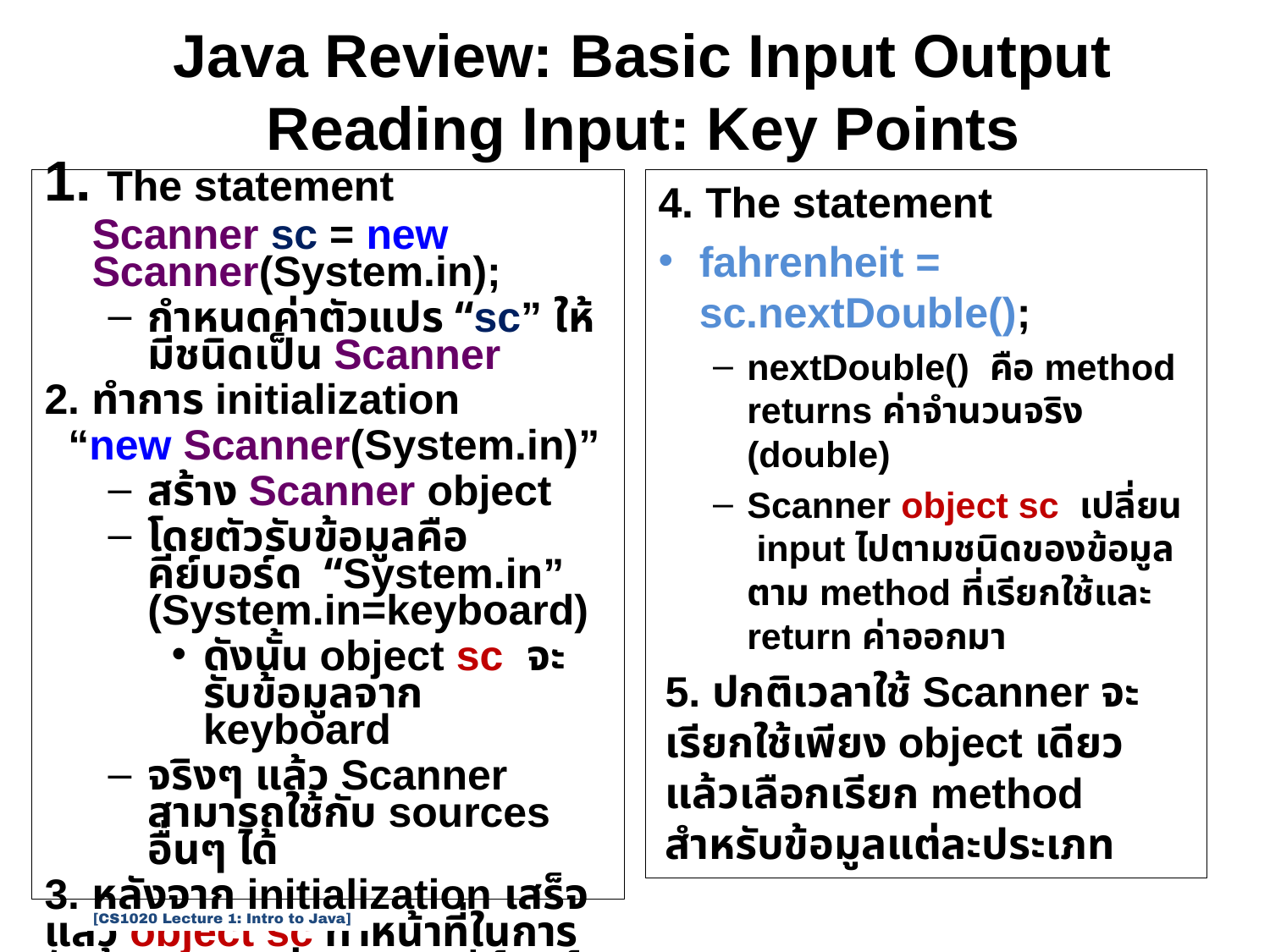

# Java Review: Basic Input Output Reading Input: Key Points
1. The statement
	Scanner sc = new Scanner(System.in);
กำหนดค่าตัวแปร “sc” ให้มีชนิดเป็น Scanner
2. ทำการ initialization
  “new Scanner(System.in)”
สร้าง Scanner object
โดยตัวรับข้อมูลคือคีย์บอร์ด  “System.in” (System.in=keyboard)
ดังนั้น object sc  จะรับข้อมูลจาก keyboard
จริงๆ แล้ว Scanner สามารถใช้กับ sources อื่นๆ ได้
3. หลังจาก initialization เสร็จแล้ว object sc ทำหน้าที่ในการรับข้อมูลชนิดต่างๆ จากคีย์บอร์ด

4. The statement
fahrenheit = sc.nextDouble();
nextDouble()  คือ method returns ค่าจำนวนจริง (double)
Scanner object sc  เปลี่ยน input ไปตามชนิดของข้อมูลตาม method ที่เรียกใช้และ return ค่าออกมา
5. ปกติเวลาใช้ Scanner จะเรียกใช้เพียง object เดียว แล้วเลือกเรียก method สำหรับข้อมูลแต่ละประเภท

[CS1020 Lecture 1: Intro to Java]